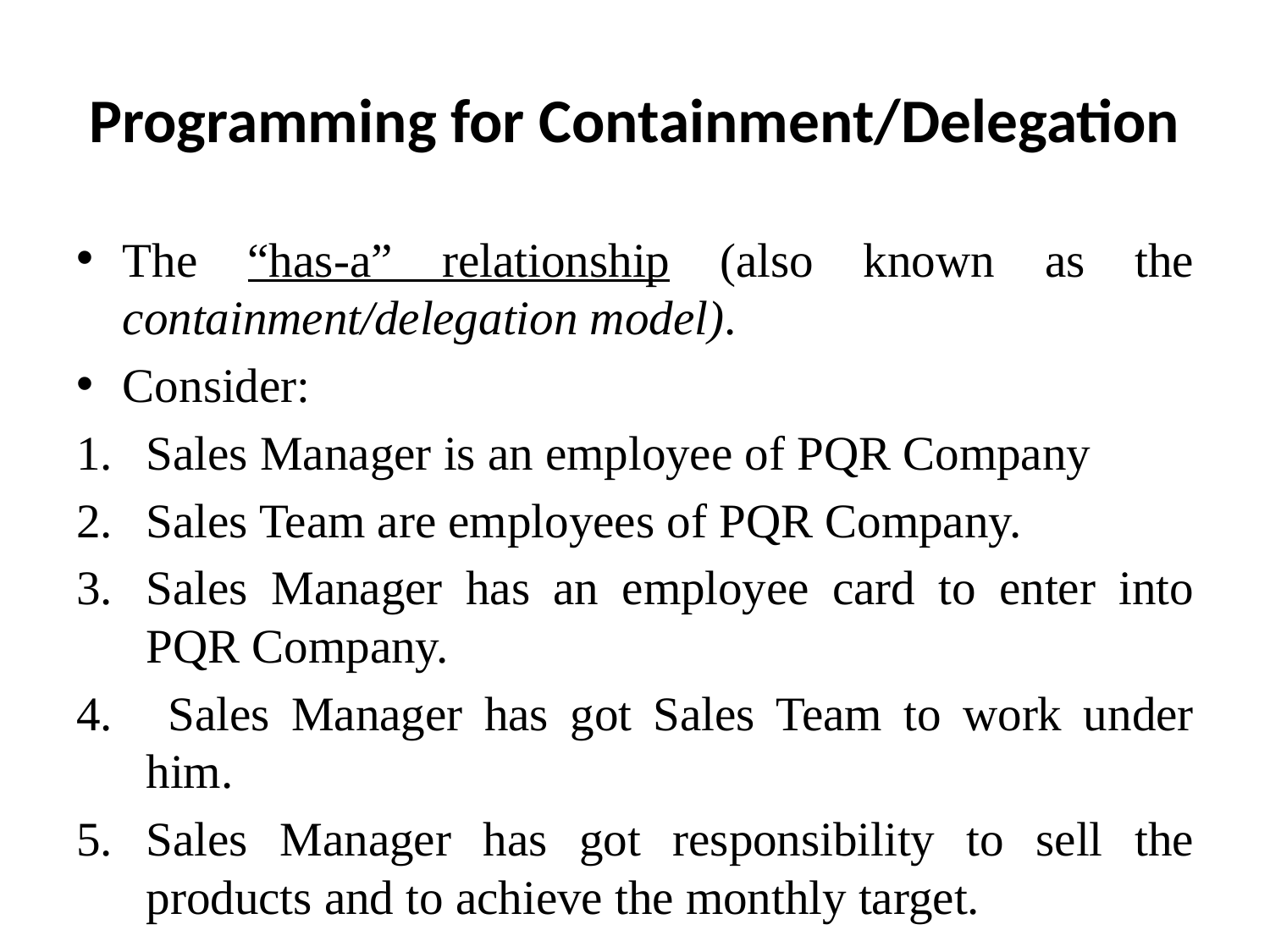

# Programming for Containment/Delegation
The “has-a” relationship (also known as the containment/delegation model).
Consider:
Sales Manager is an employee of PQR Company
Sales Team are employees of PQR Company.
Sales Manager has an employee card to enter into PQR Company.
 Sales Manager has got Sales Team to work under him.
Sales Manager has got responsibility to sell the products and to achieve the monthly target.